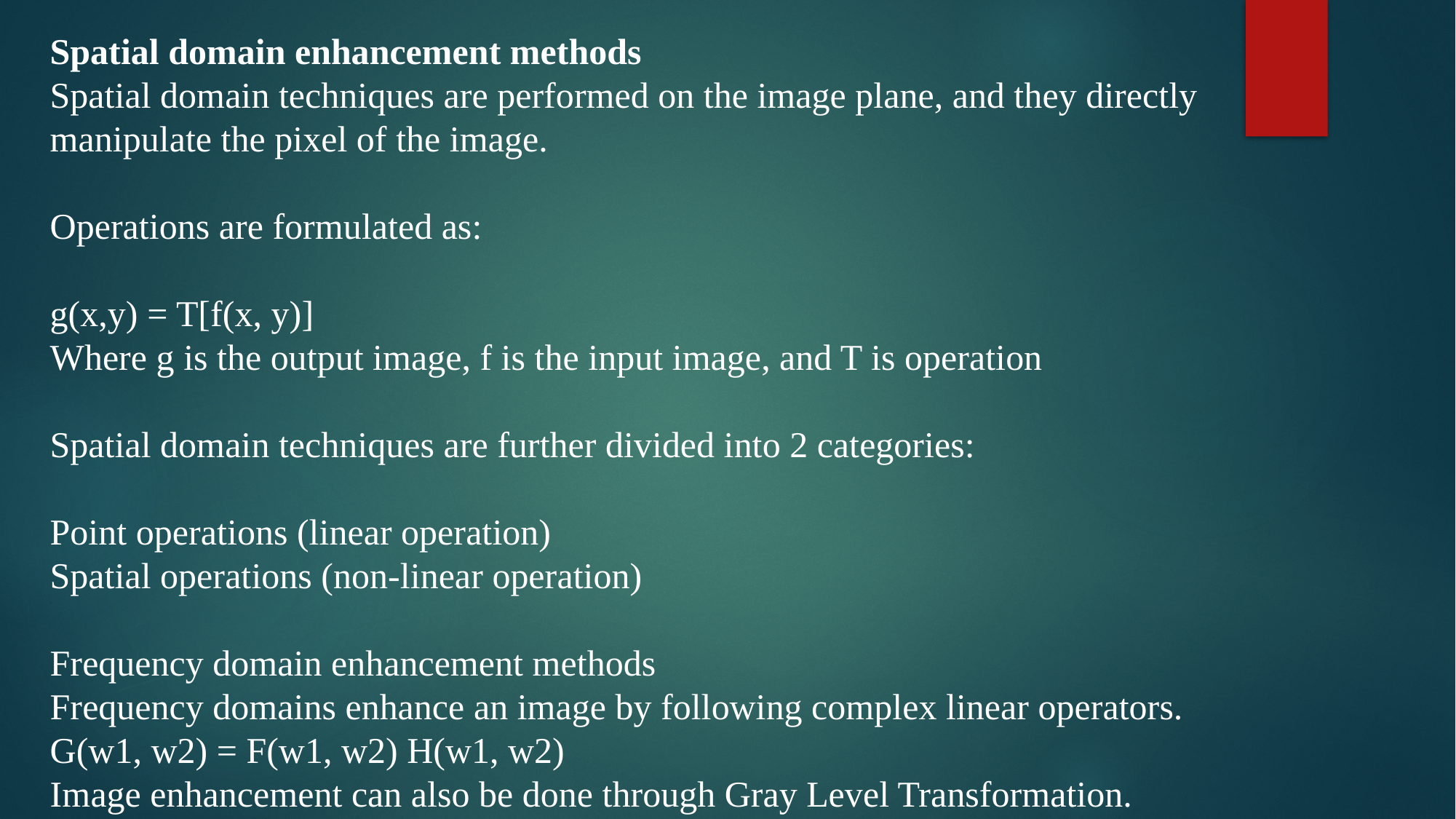

Spatial domain enhancement methods
Spatial domain techniques are performed on the image plane, and they directly manipulate the pixel of the image.

Operations are formulated as:

g(x,y) = T[f(x, y)]
Where g is the output image, f is the input image, and T is operation

Spatial domain techniques are further divided into 2 categories:

Point operations (linear operation)
Spatial operations (non-linear operation)

Frequency domain enhancement methods
Frequency domains enhance an image by following complex linear operators.
G(w1, w2) = F(w1, w2) H(w1, w2)
Image enhancement can also be done through Gray Level Transformation.